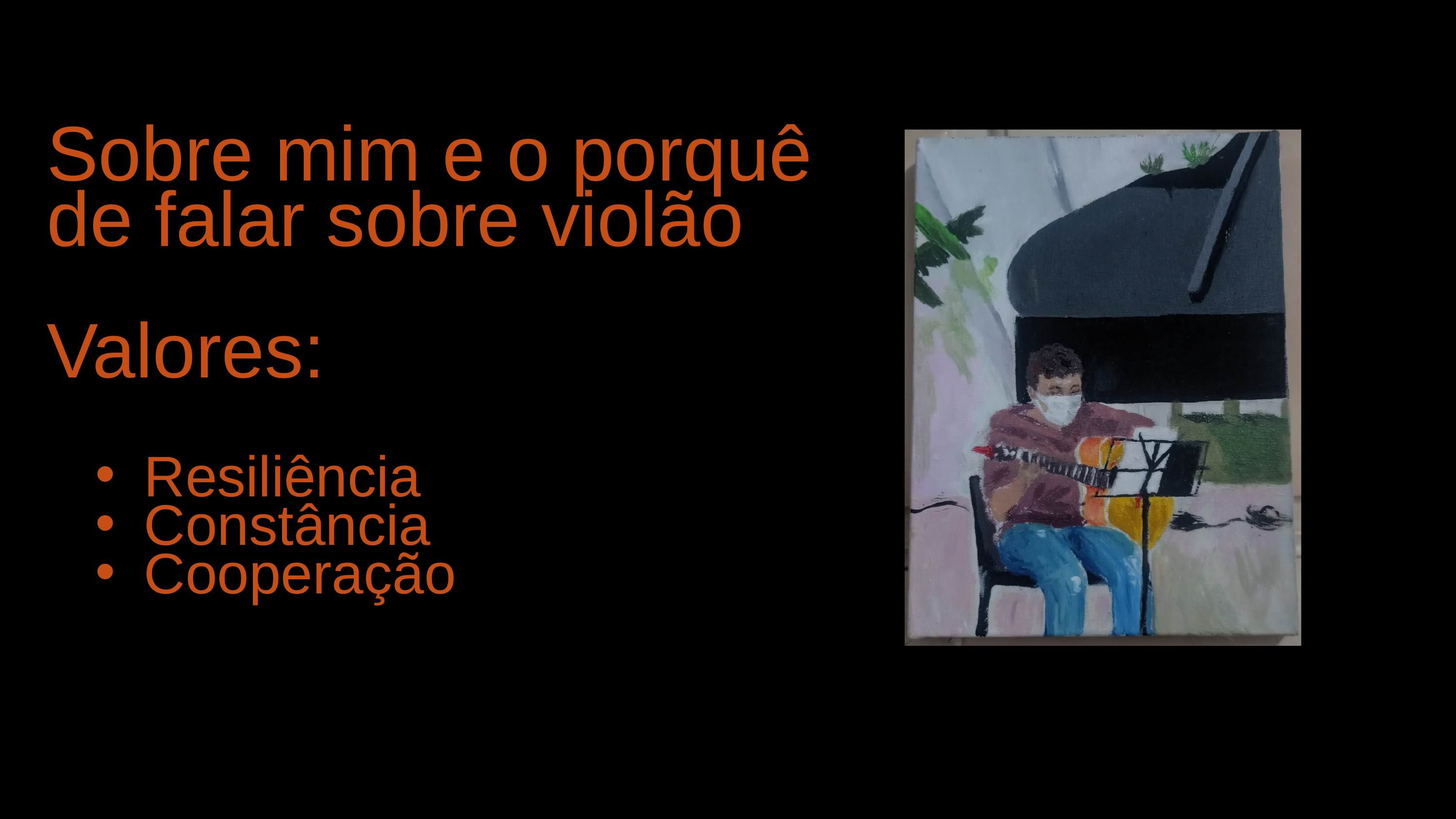

Sobre mim e o porquê de falar sobre violão

Valores:

Resiliência
Constância
Cooperação